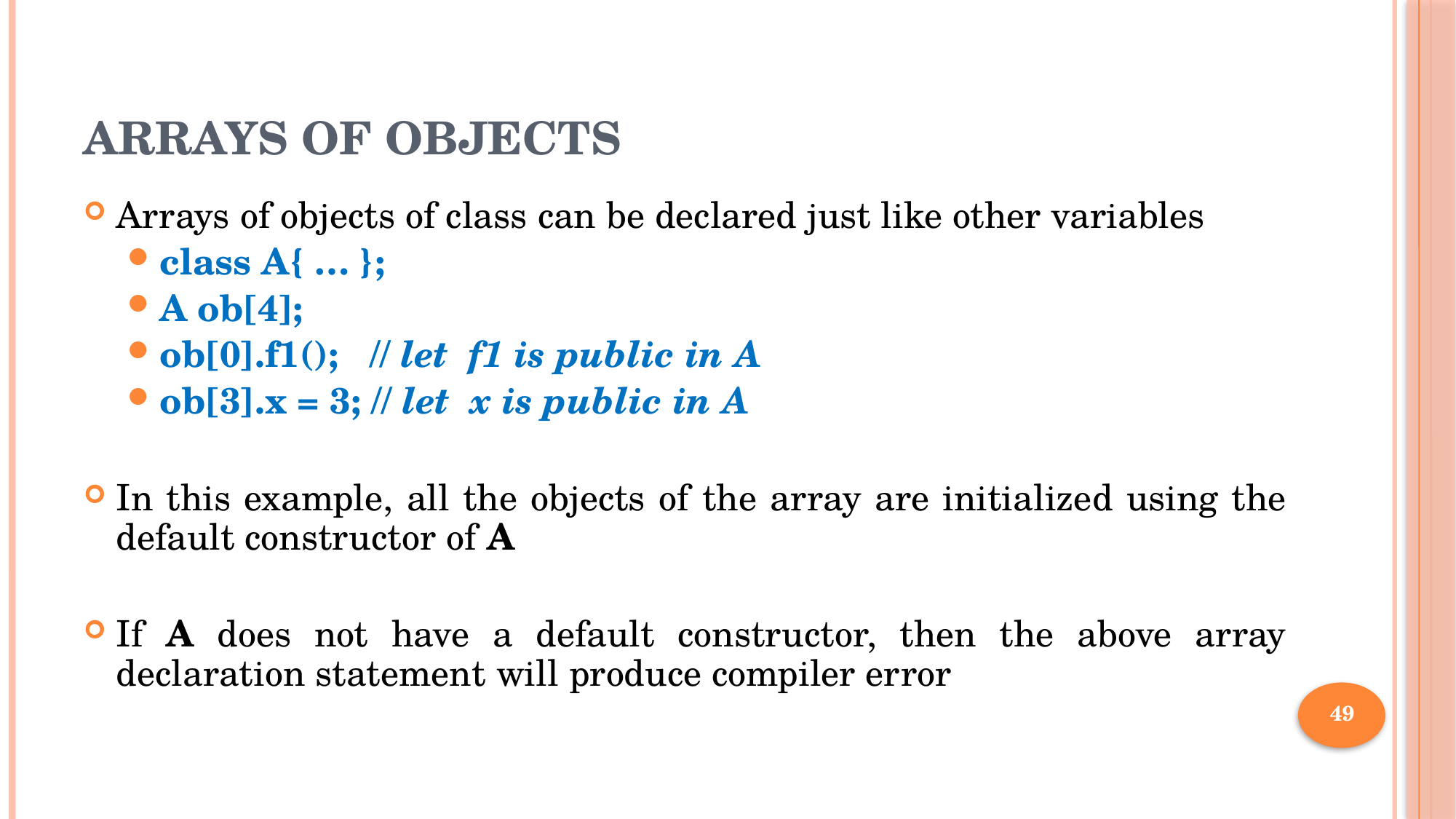

# Arrays of Objects
Arrays of objects of class can be declared just like other variables
class A{ … };
A ob[4];
ob[0].f1();   // let  f1 is public in A
ob[3].x = 3; // let  x is public in A

In this example, all the objects of the array are initialized using the default constructor of A

If A does not have a default constructor, then the above array declaration statement will produce compiler error
49